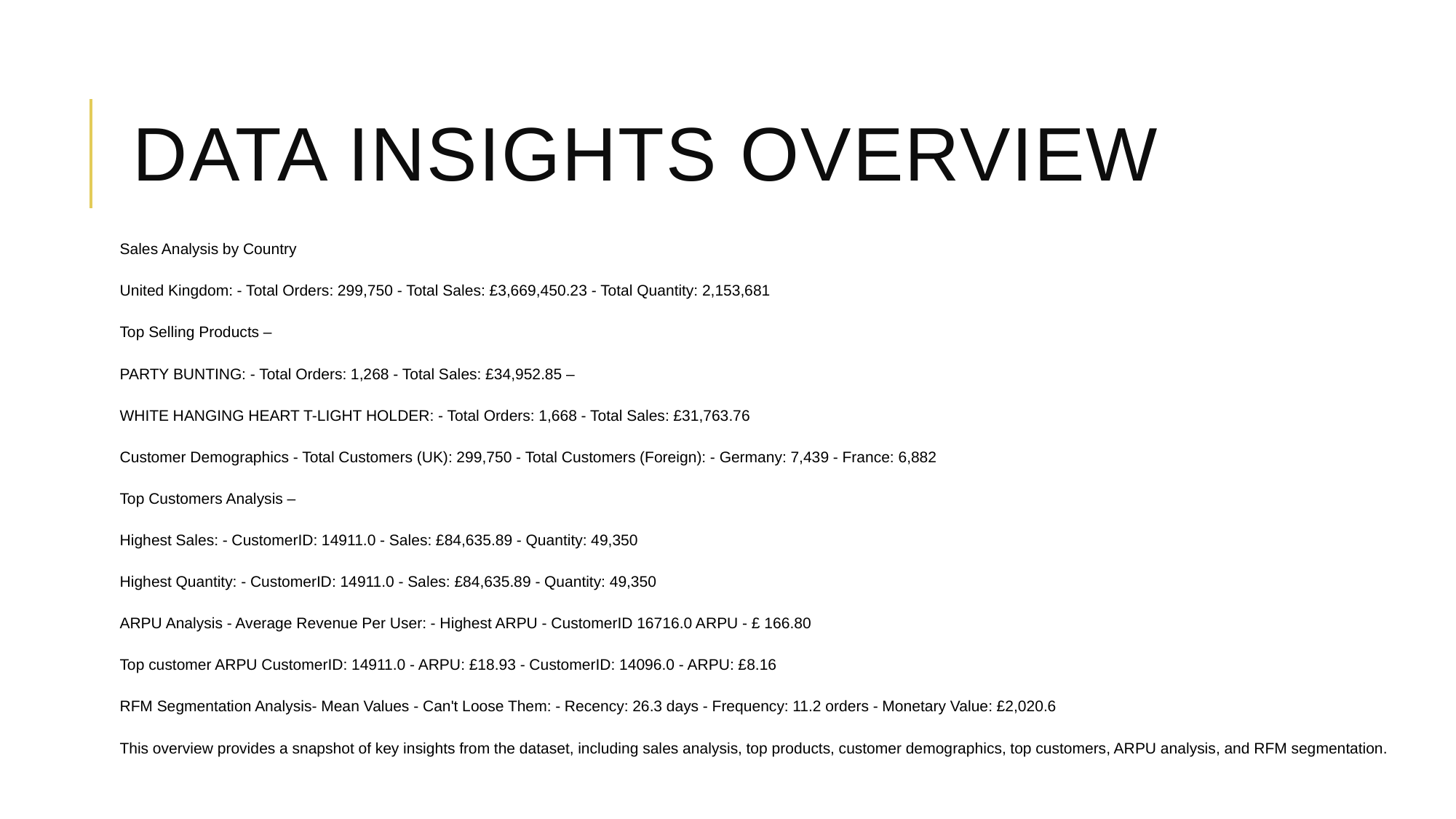

# Data Insights Overview
Sales Analysis by Country
United Kingdom: - Total Orders: 299,750 - Total Sales: £3,669,450.23 - Total Quantity: 2,153,681
Top Selling Products –
PARTY BUNTING: - Total Orders: 1,268 - Total Sales: £34,952.85 –
WHITE HANGING HEART T-LIGHT HOLDER: - Total Orders: 1,668 - Total Sales: £31,763.76
Customer Demographics - Total Customers (UK): 299,750 - Total Customers (Foreign): - Germany: 7,439 - France: 6,882
Top Customers Analysis –
Highest Sales: - CustomerID: 14911.0 - Sales: £84,635.89 - Quantity: 49,350
Highest Quantity: - CustomerID: 14911.0 - Sales: £84,635.89 - Quantity: 49,350
ARPU Analysis - Average Revenue Per User: - Highest ARPU - CustomerID 16716.0 ARPU - £ 166.80
Top customer ARPU CustomerID: 14911.0 - ARPU: £18.93 - CustomerID: 14096.0 - ARPU: £8.16
RFM Segmentation Analysis- Mean Values - Can't Loose Them: - Recency: 26.3 days - Frequency: 11.2 orders - Monetary Value: £2,020.6
This overview provides a snapshot of key insights from the dataset, including sales analysis, top products, customer demographics, top customers, ARPU analysis, and RFM segmentation.